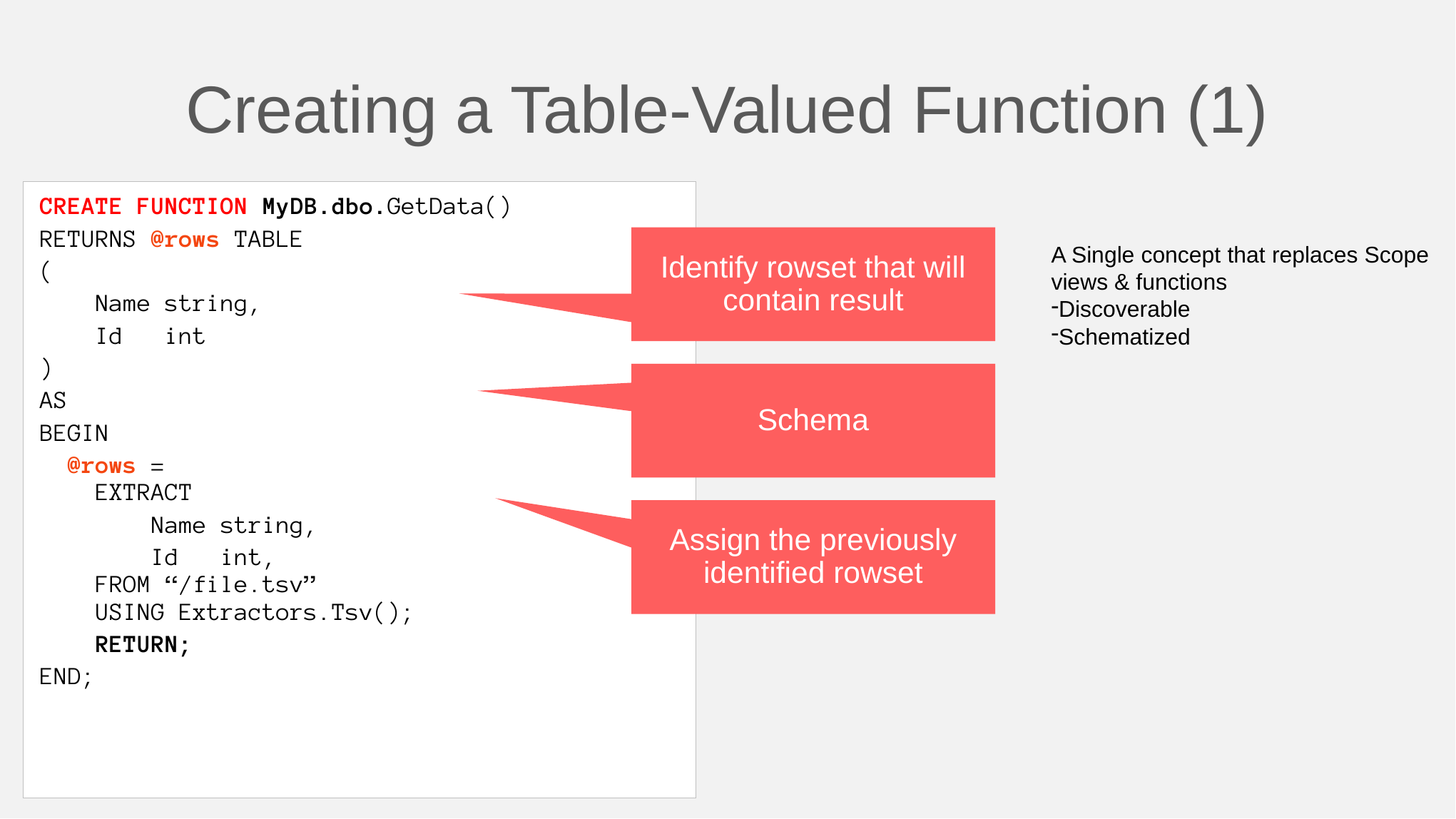

# Creating a Table-Valued Function (1)
CREATE FUNCTION MyDB.dbo.GetData()
RETURNS @rows TABLE
(
    Name string,
    Id   int
)
AS
BEGIN
  @rows =
    EXTRACT
        Name string,
        Id   int,
    FROM “/file.tsv”
    USING Extractors.Tsv();
    RETURN;
END;
Identify rowset that will contain result
A Single concept that replaces Scope views & functions
Discoverable
Schematized

Schema
Assign the previously identified rowset